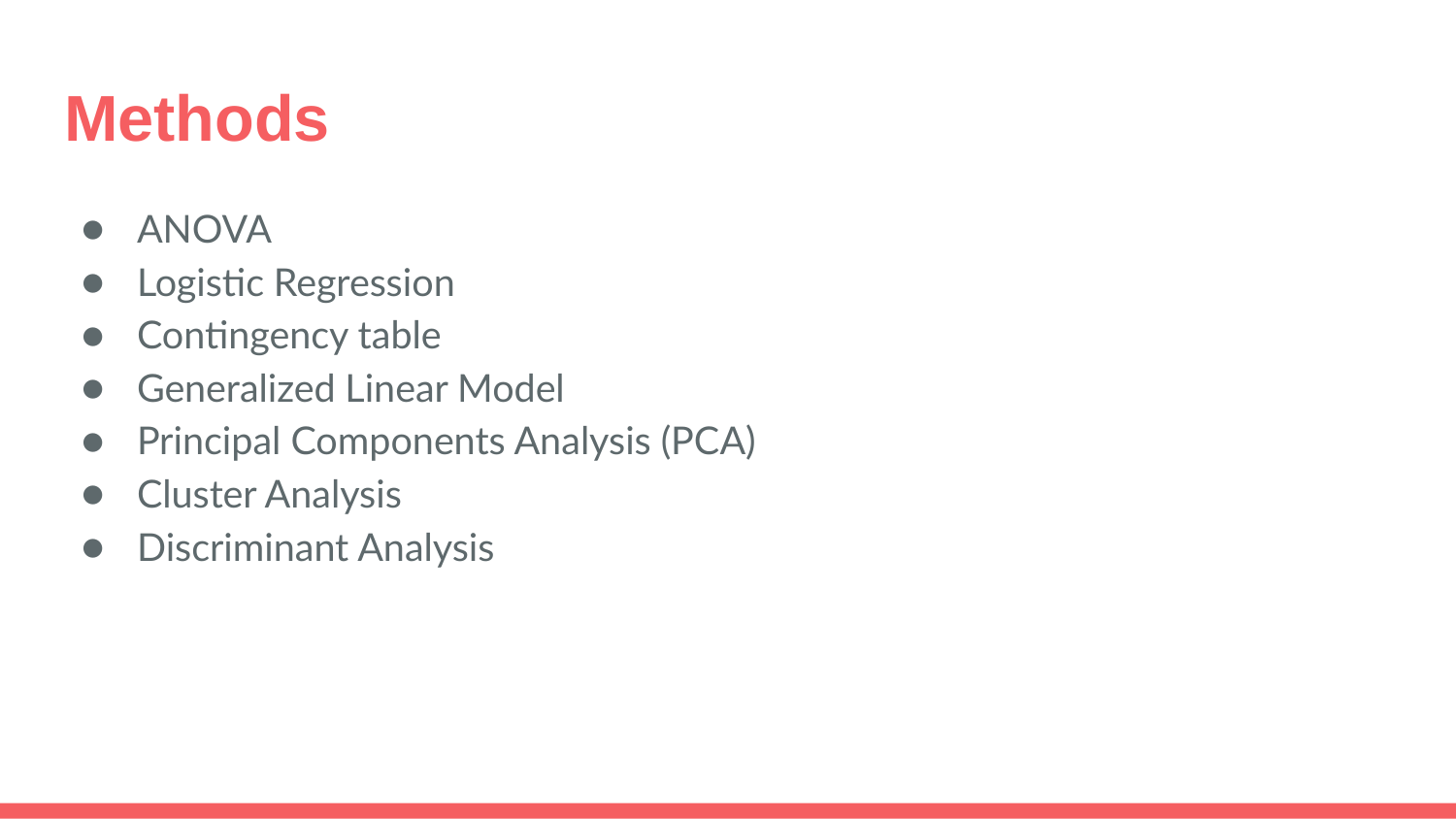

# Methods
ANOVA
Logistic Regression
Contingency table
Generalized Linear Model
Principal Components Analysis (PCA)
Cluster Analysis
Discriminant Analysis